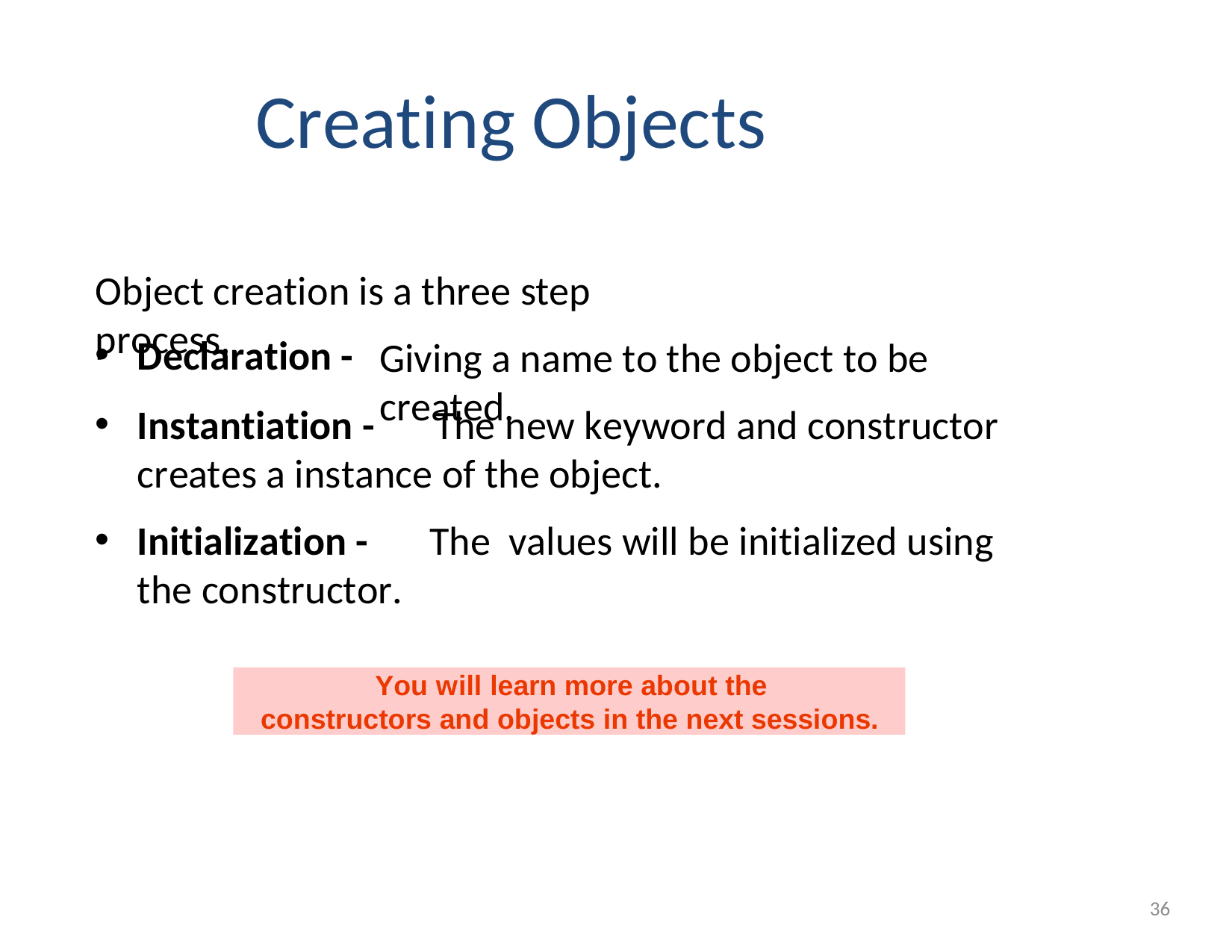

# Creating Objects
Object creation is a three step process,
Declaration -
•
Giving a name to the object to be created.
Instantiation -	The new keyword and constructor creates a instance of the object.
Initialization -	The	values will be initialized using the constructor.

You will learn more about the constructors and objects in the next sessions.
36